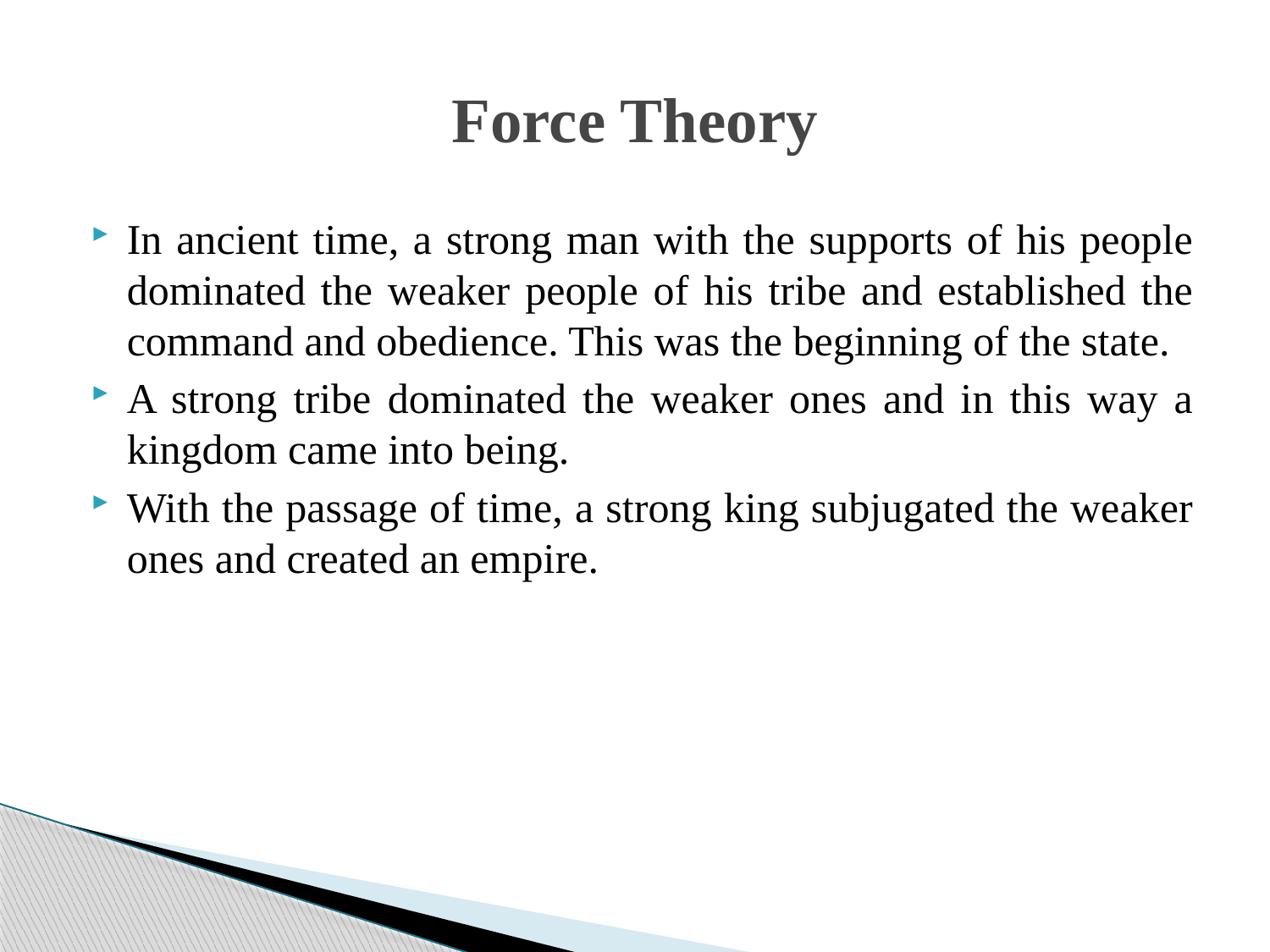

# Force Theory
In ancient time, a strong man with the supports of his people dominated the weaker people of his tribe and established the command and obedience. This was the beginning of the state.
A strong tribe dominated the weaker ones and in this way a kingdom came into being.
With the passage of time, a strong king subjugated the weaker ones and created an empire.